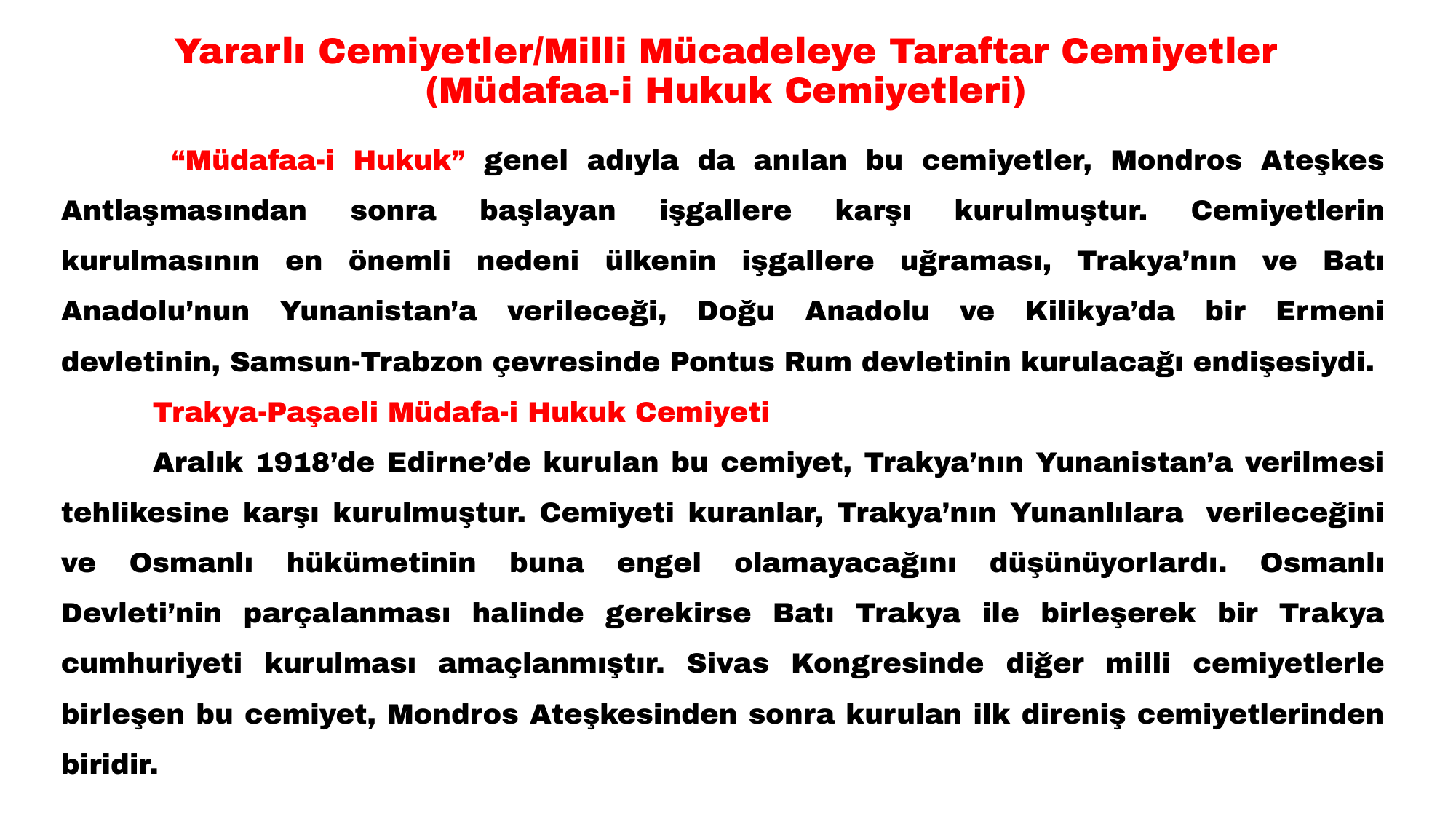

# Yararlı Cemiyetler/Milli Mücadeleye Taraftar Cemiyetler (Müdafaa-i Hukuk Cemiyetleri)
	 “Müdafaa-i Hukuk” genel adıyla da anılan bu cemiyetler, Mondros Ateşkes Antlaşmasından sonra başlayan işgallere karşı kurulmuştur. Cemiyetlerin kurulmasının en önemli nedeni ülkenin işgallere uğraması, Trakya’nın ve Batı Anadolu’nun Yunanistan’a verileceği, Doğu Anadolu ve Kilikya’da bir Ermeni devletinin, Samsun-Trabzon çevresinde Pontus Rum devletinin kurulacağı endişesiydi.
	Trakya-Paşaeli Müdafa-i Hukuk Cemiyeti
	Aralık 1918’de Edirne’de kurulan bu cemiyet, Trakya’nın Yunanistan’a verilmesi tehlikesine karşı kurulmuştur. Cemiyeti kuranlar, Trakya’nın Yunanlılara  verileceğini ve Osmanlı hükümetinin buna engel olamayacağını düşünüyorlardı. Osmanlı Devleti’nin parçalanması halinde gerekirse Batı Trakya ile birleşerek bir Trakya cumhuriyeti kurulması amaçlanmıştır. Sivas Kongresinde diğer milli cemiyetlerle birleşen bu cemiyet, Mondros Ateşkesinden sonra kurulan ilk direniş cemiyetlerinden biridir.